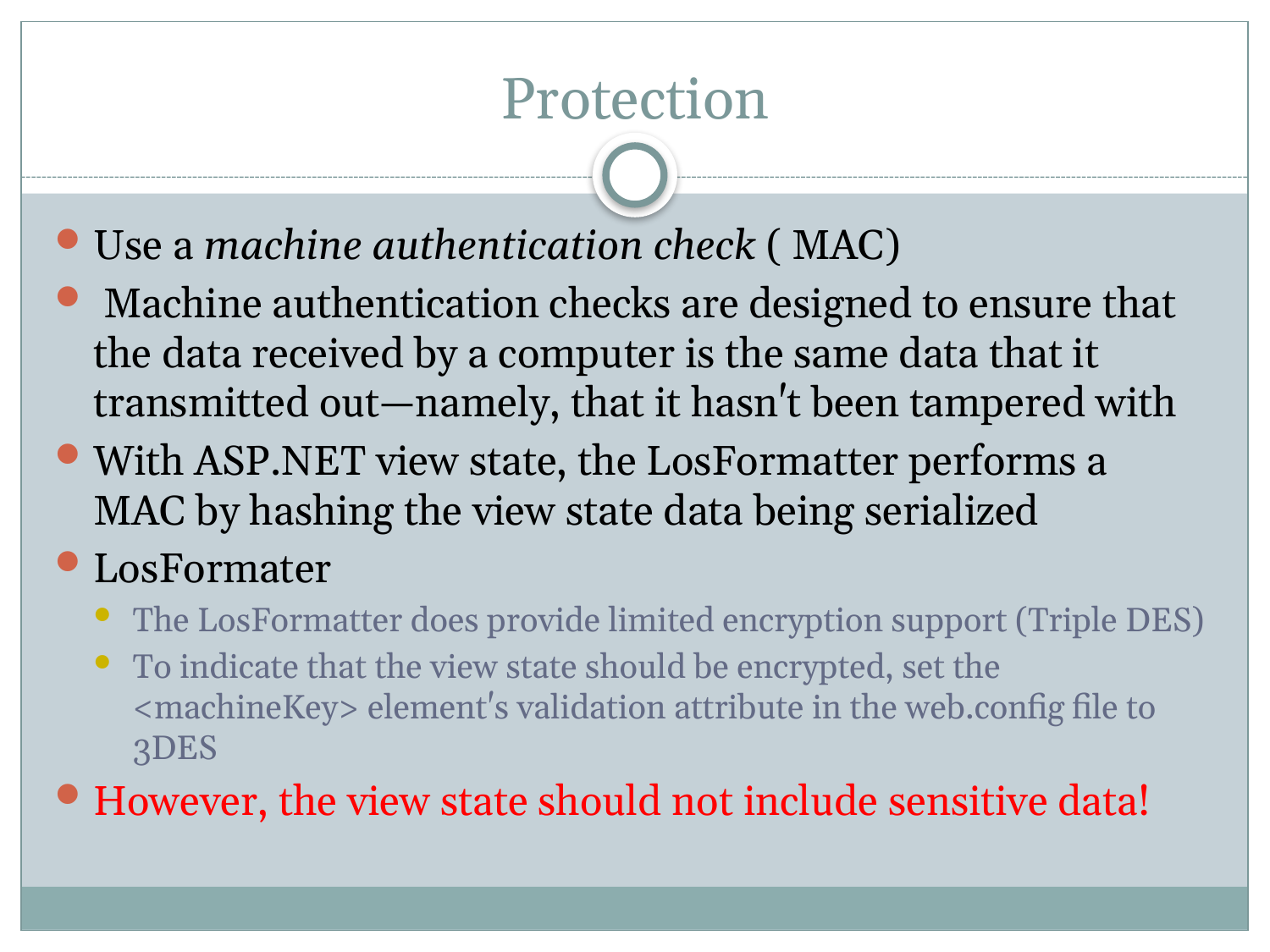

# Protection
Use a machine authentication check ( MAC)
 Machine authentication checks are designed to ensure that the data received by a computer is the same data that it transmitted out—namely, that it hasn't been tampered with
With ASP.NET view state, the LosFormatter performs a MAC by hashing the view state data being serialized
LosFormater
The LosFormatter does provide limited encryption support (Triple DES)
To indicate that the view state should be encrypted, set the <machineKey> element's validation attribute in the web.config file to 3DES
However, the view state should not include sensitive data!